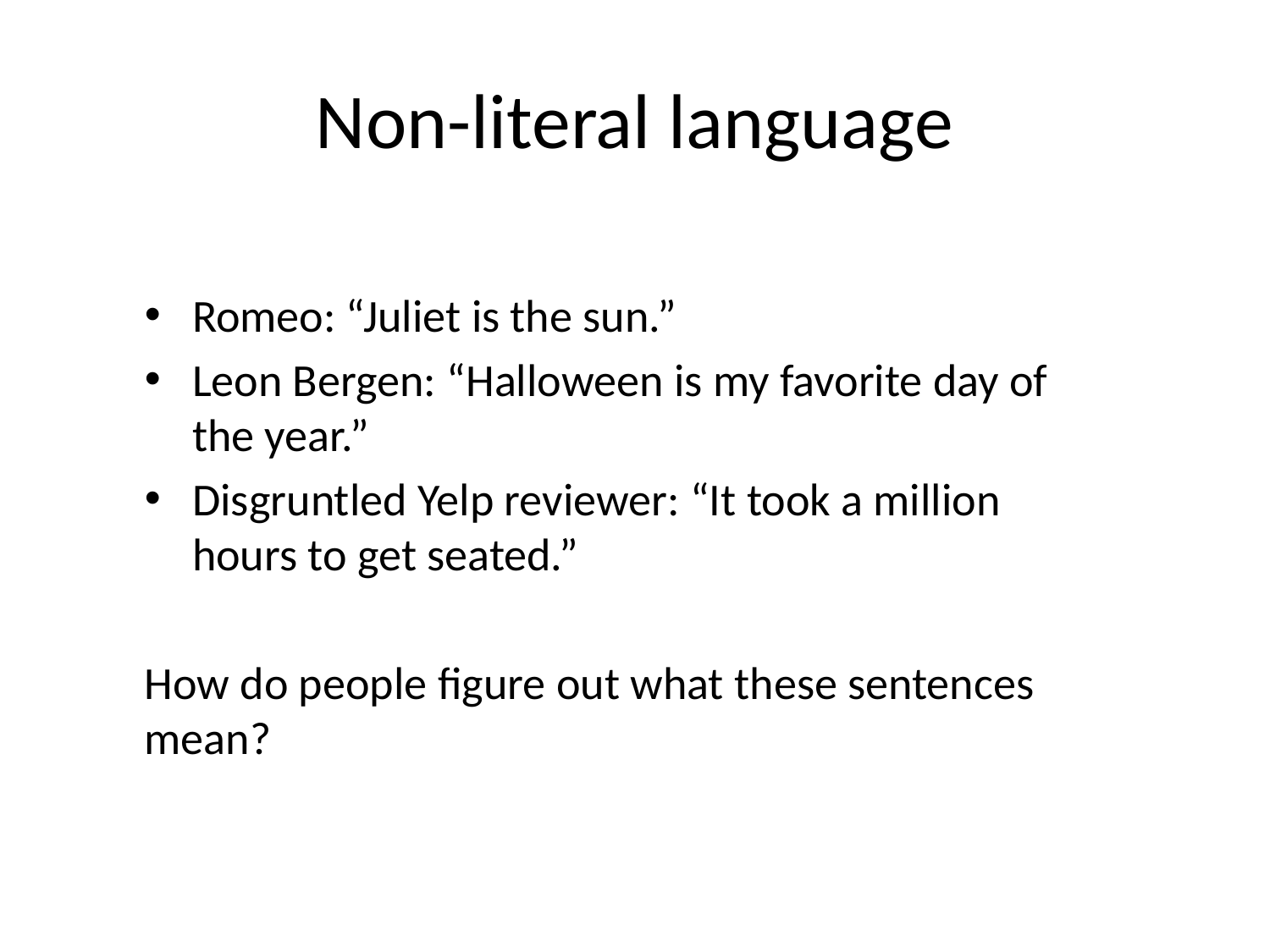

# Non-literal language
Romeo: “Juliet is the sun.”
Leon Bergen: “Halloween is my favorite day of the year.”
Disgruntled Yelp reviewer: “It took a million hours to get seated.”

How do people figure out what these sentences mean?